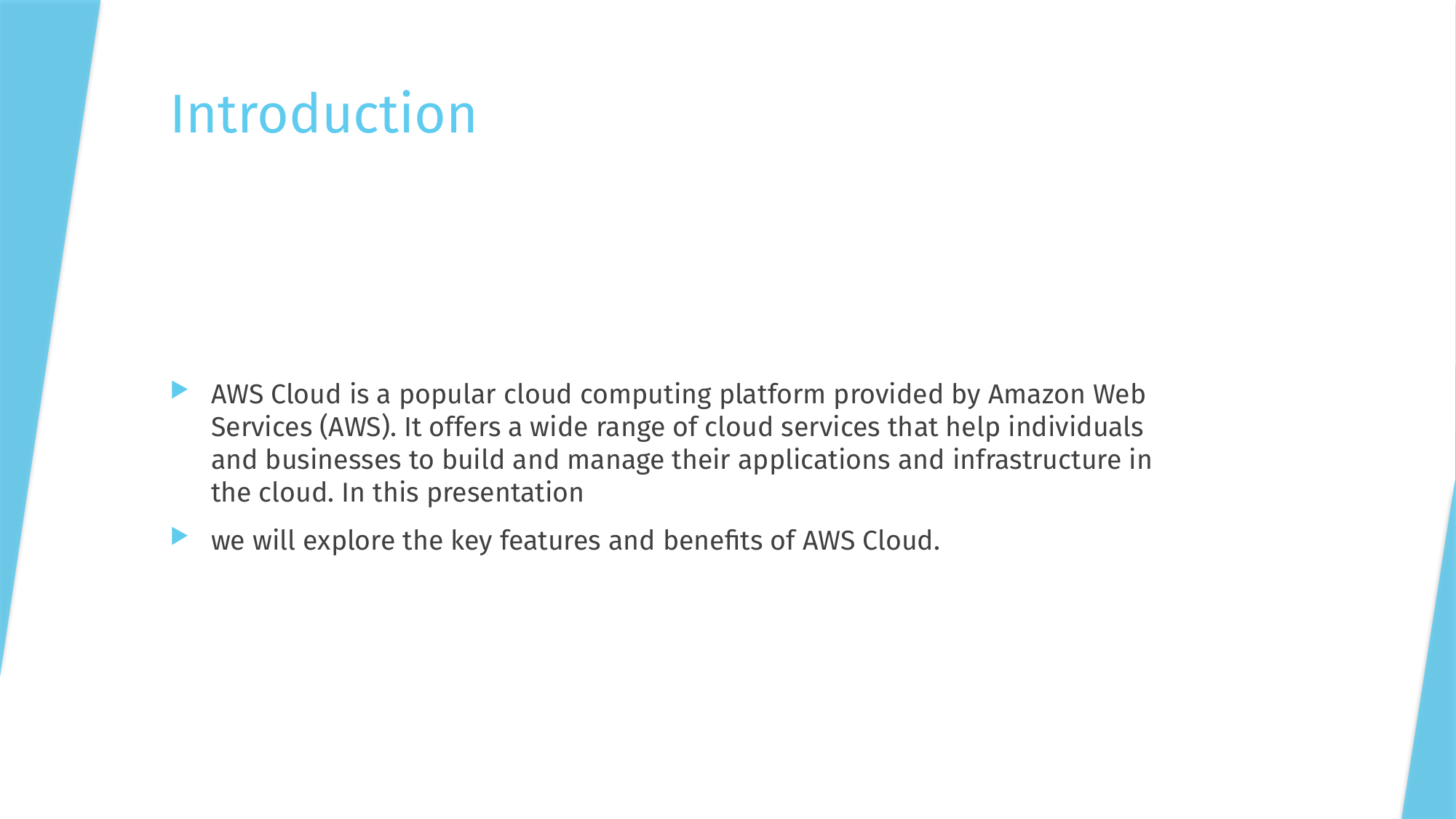

# Introduction
AWS Cloud is a popular cloud computing platform provided by Amazon Web Services (AWS). It offers a wide range of cloud services that help individuals and businesses to build and manage their applications and infrastructure in the cloud. In this presentation
we will explore the key features and benefits of AWS Cloud.